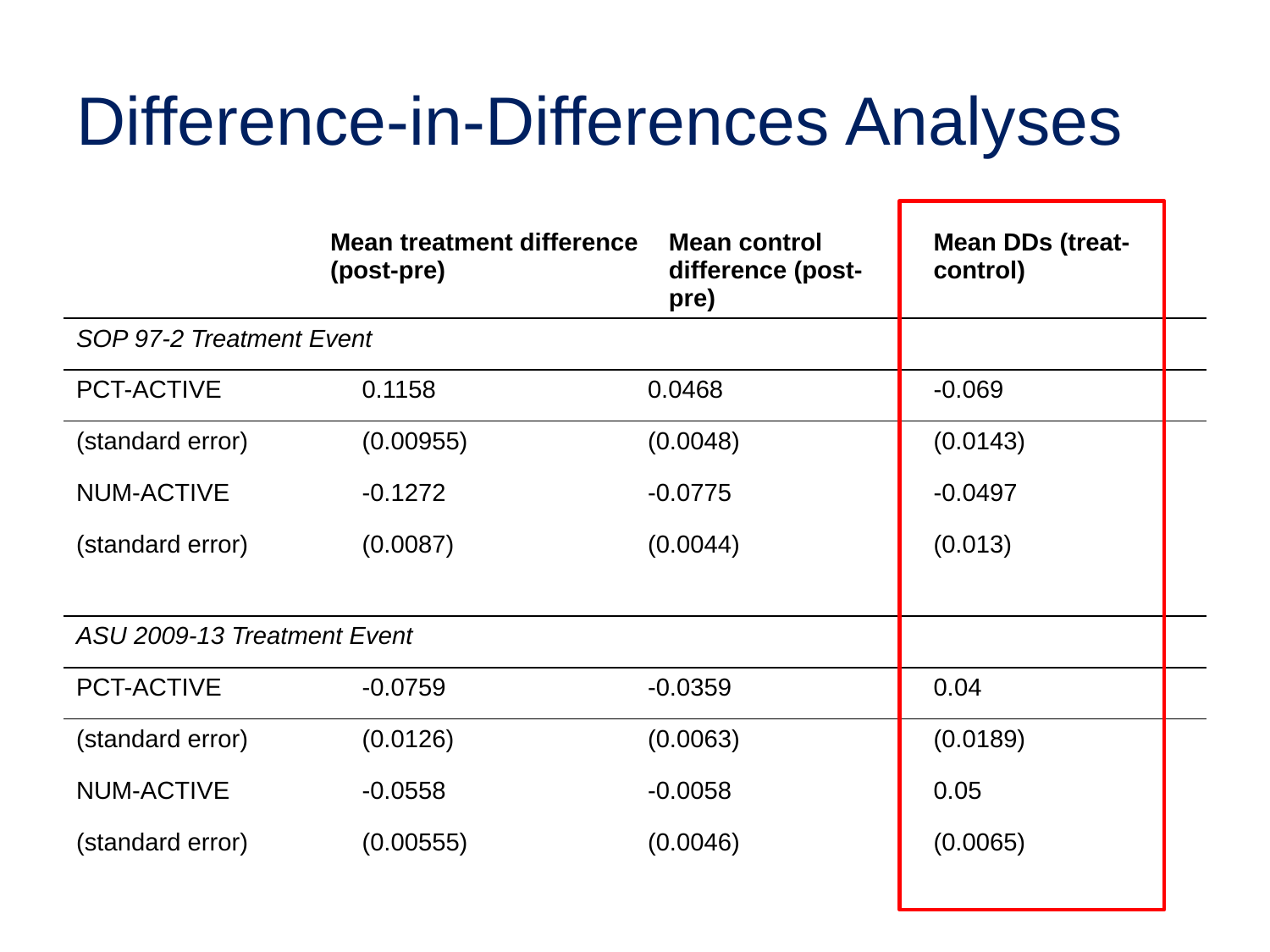

# Difference-in-Differences Analyses

|  | Mean treatment difference (post-pre) |  |  | Mean control difference (post-pre) | Mean DDs (treat-control) |
| --- | --- | --- | --- | --- | --- |
| SOP 97-2 Treatment Event |  |  |  |  |  |
| PCT-ACTIVE |  | 0.1158 | 0.0468 |  | -0.069 |
| (standard error) |  | (0.00955) | (0.0048) |  | (0.0143) |
| NUM-ACTIVE |  | -0.1272 | -0.0775 |  | -0.0497 |
| (standard error) |  | (0.0087) | (0.0044) |  | (0.013) |
|  |  |  |  |  |  |
| ASU 2009-13 Treatment Event |  |  |  |  |  |
| PCT-ACTIVE |  | -0.0759 | -0.0359 |  | 0.04 |
| (standard error) |  | (0.0126) | (0.0063) |  | (0.0189) |
| NUM-ACTIVE |  | -0.0558 | -0.0058 |  | 0.05 |
| (standard error) |  | (0.00555) | (0.0046) |  | (0.0065) |